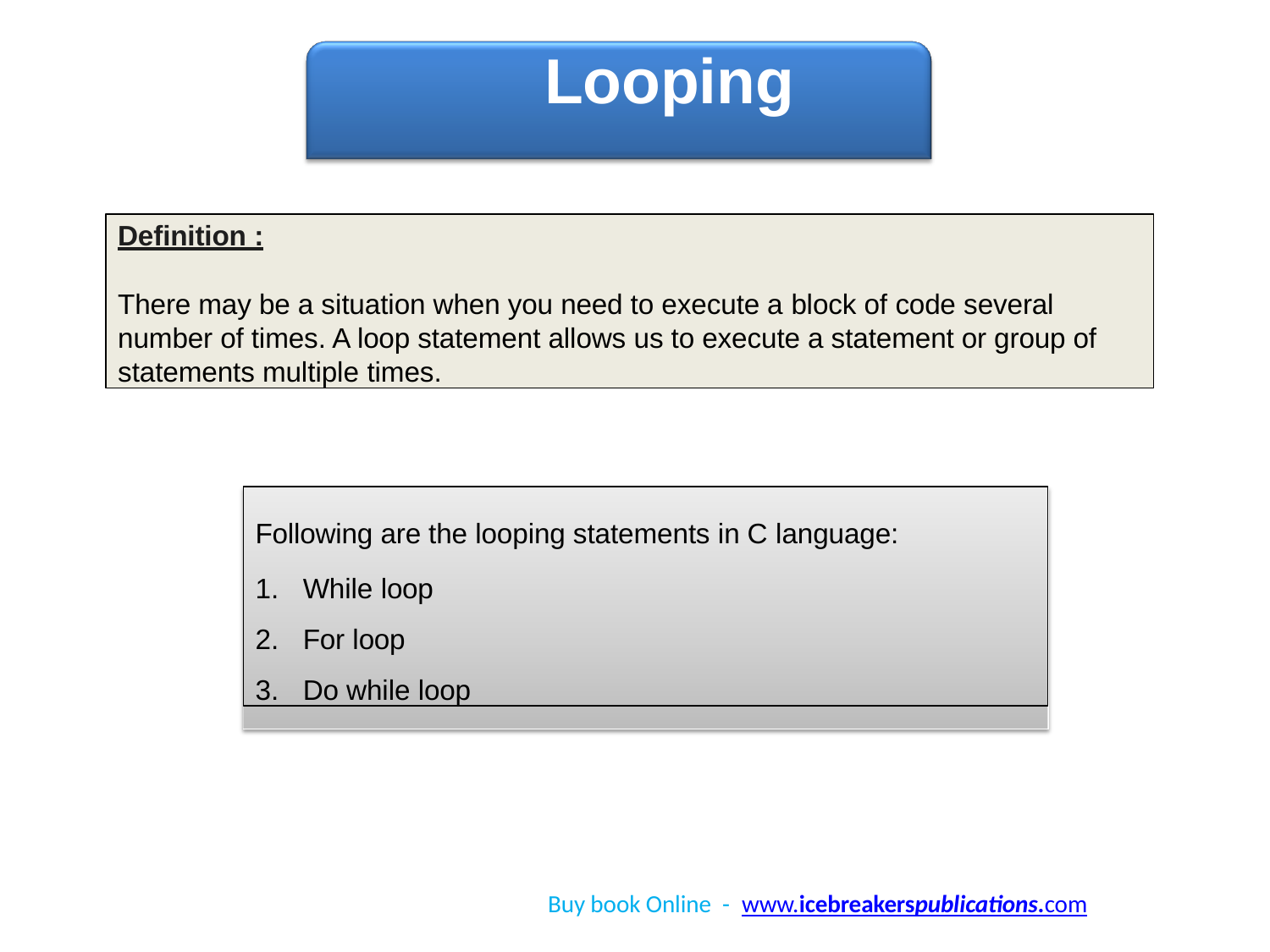

# Looping
Definition :

There may be a situation when you need to execute a block of code several  number of times. A loop statement allows us to execute a statement or group of  statements multiple times.

Following are the looping statements in C language:
While loop
For loop
Do while loop

Buy book Online  -  www.icebreakerspublications.com